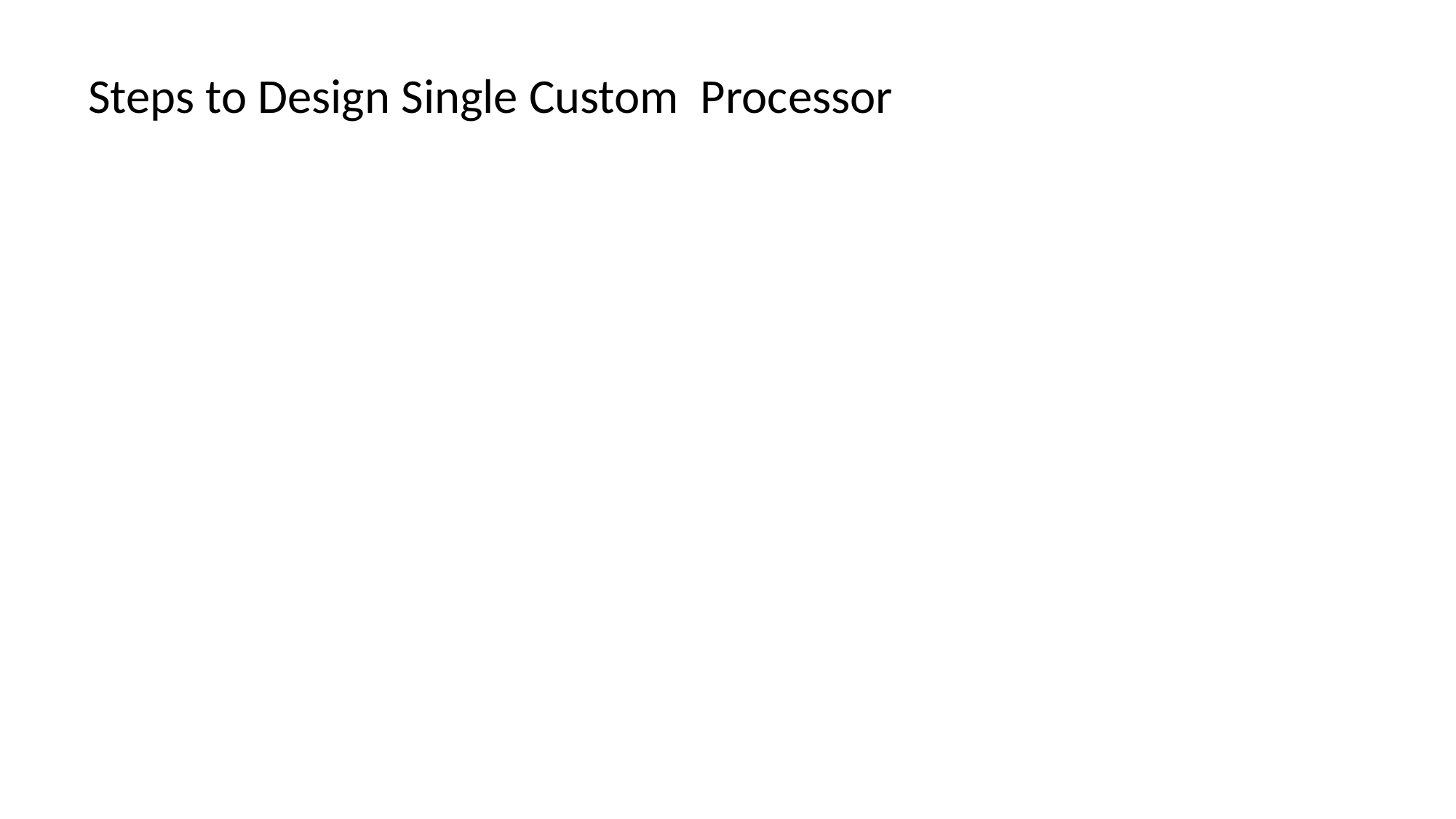

# Steps to Design Single Custom  Processor